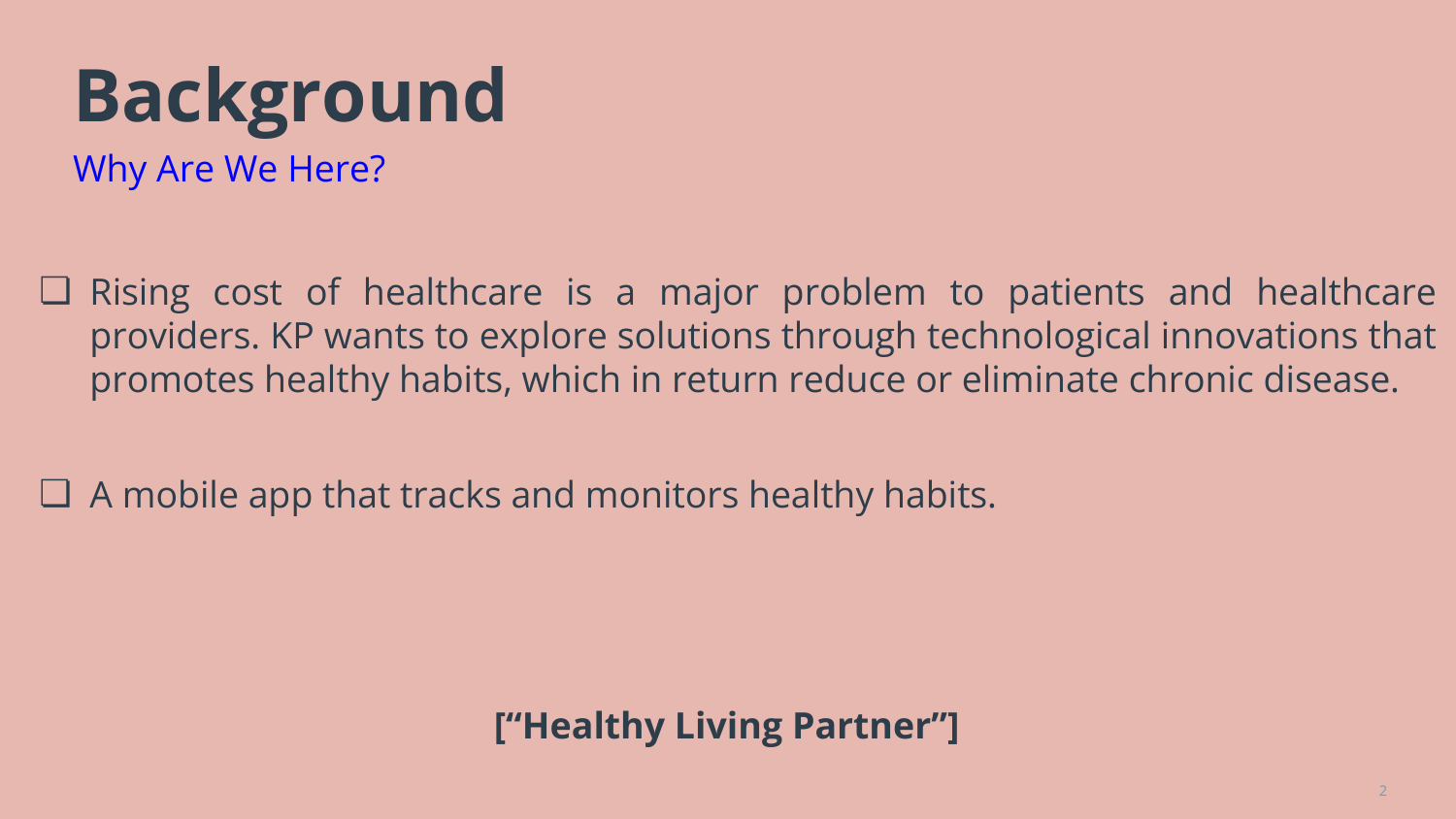

# Background
Why Are We Here?
Rising cost of healthcare is a major problem to patients and healthcare providers. KP wants to explore solutions through technological innovations that promotes healthy habits, which in return reduce or eliminate chronic disease.

A mobile app that tracks and monitors healthy habits.

[“Healthy Living Partner”]
2